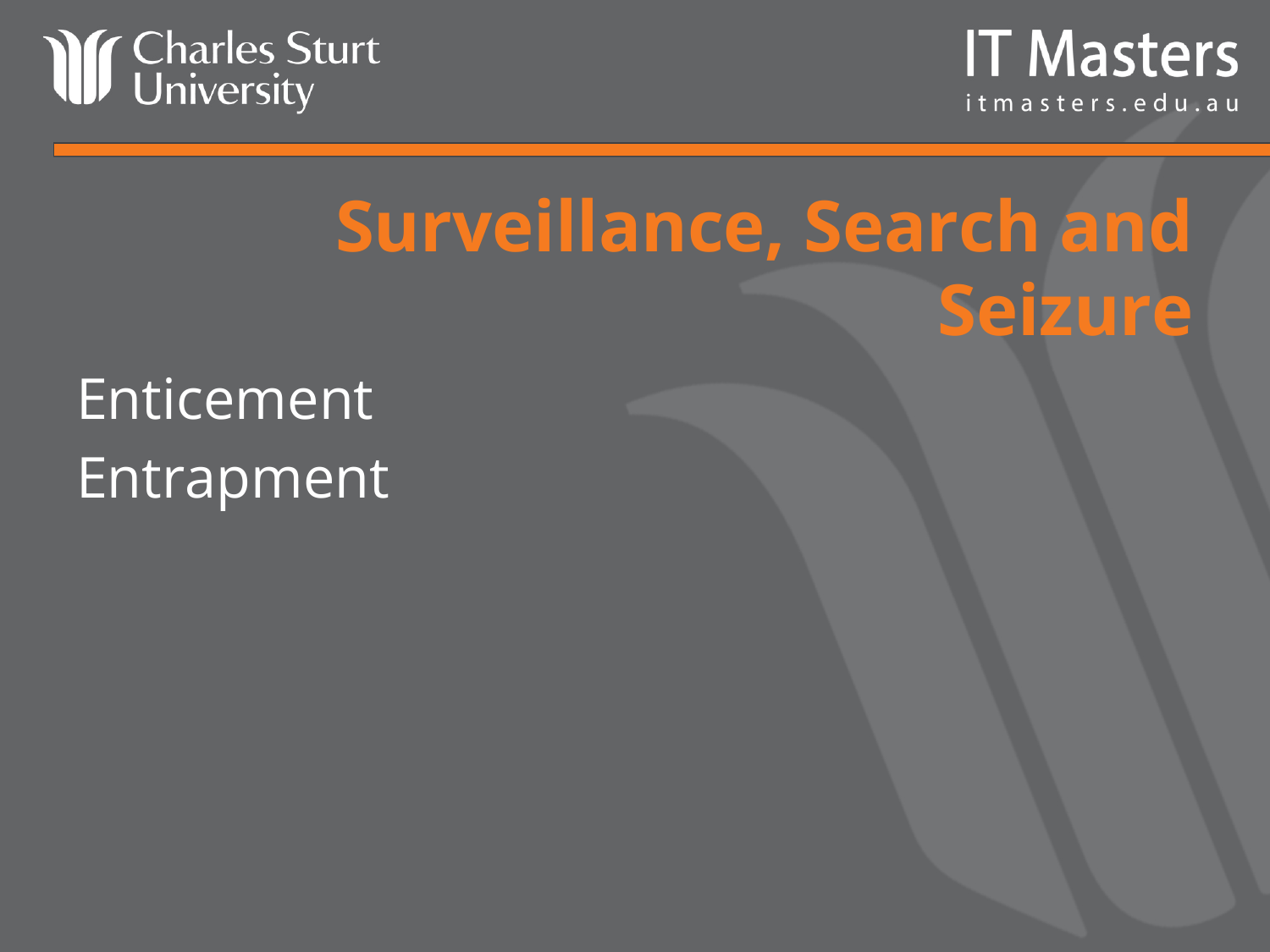

# Surveillance, Search and Seizure
Enticement
Entrapment